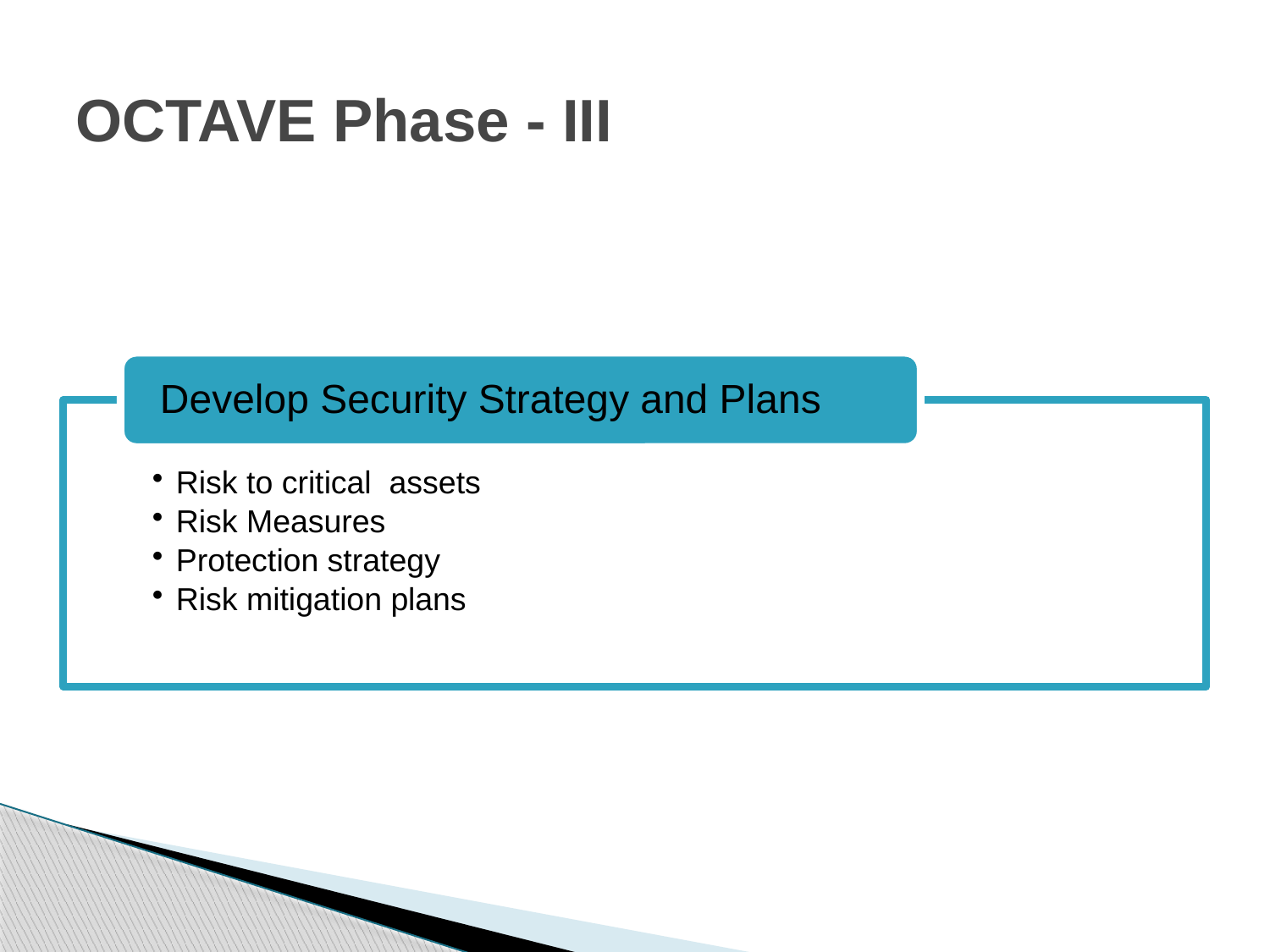

# OCTAVE Phase - III
Risk to critical  assets
Risk Measures
Protection strategy
Risk mitigation plans
Develop Security Strategy and Plans